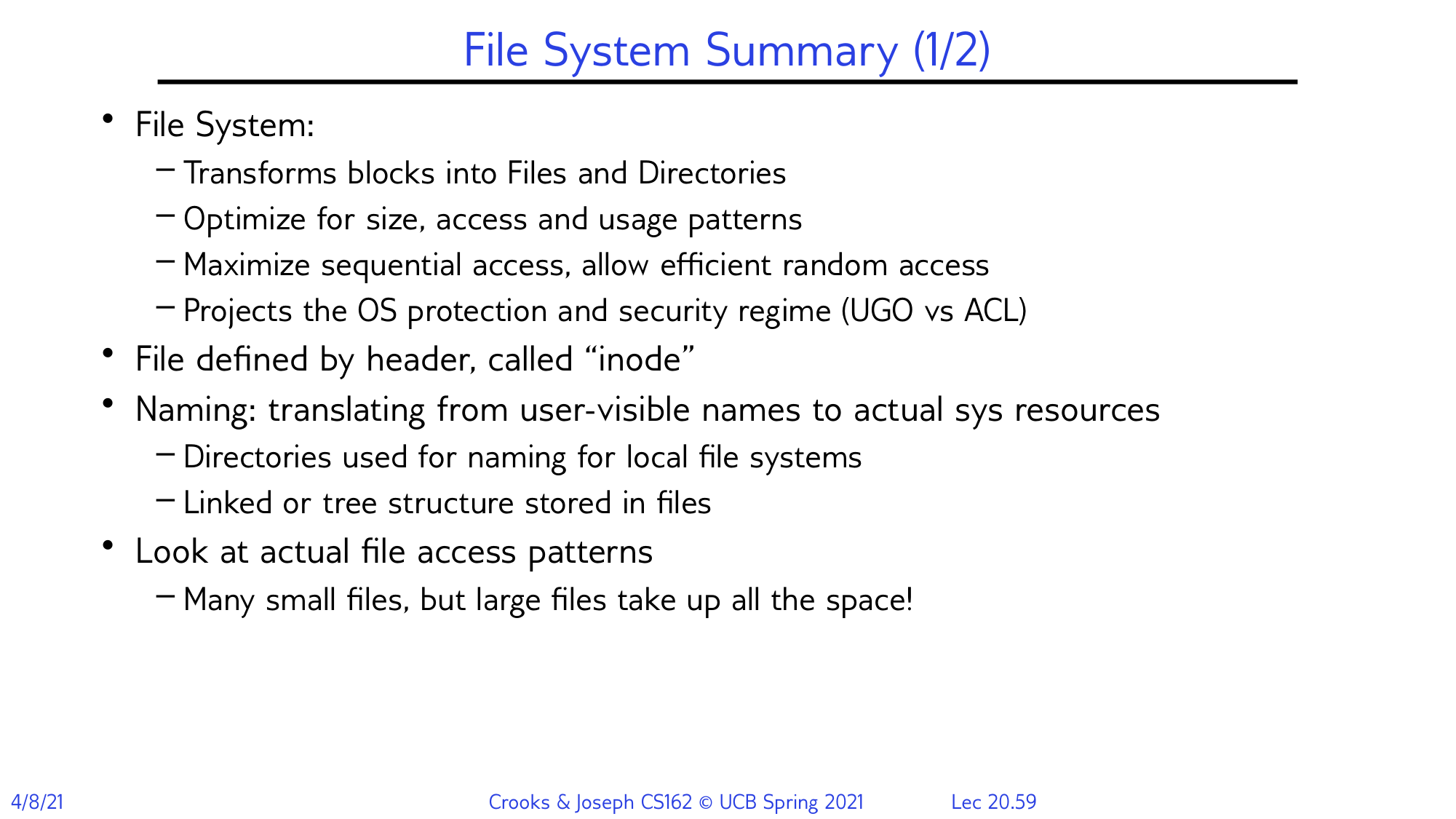

# File System Summary (1/2)
File System:
Transforms blocks into Files and Directories
Optimize for size, access and usage patterns
Maximize sequential access, allow efficient random access
Projects the OS protection and security regime (UGO vs ACL)
File defined by header, called “inode”
Naming: translating from user-visible names to actual sys resources
Directories used for naming for local file systems
Linked or tree structure stored in files
Look at actual file access patterns
Many small files, but large files take up all the space!